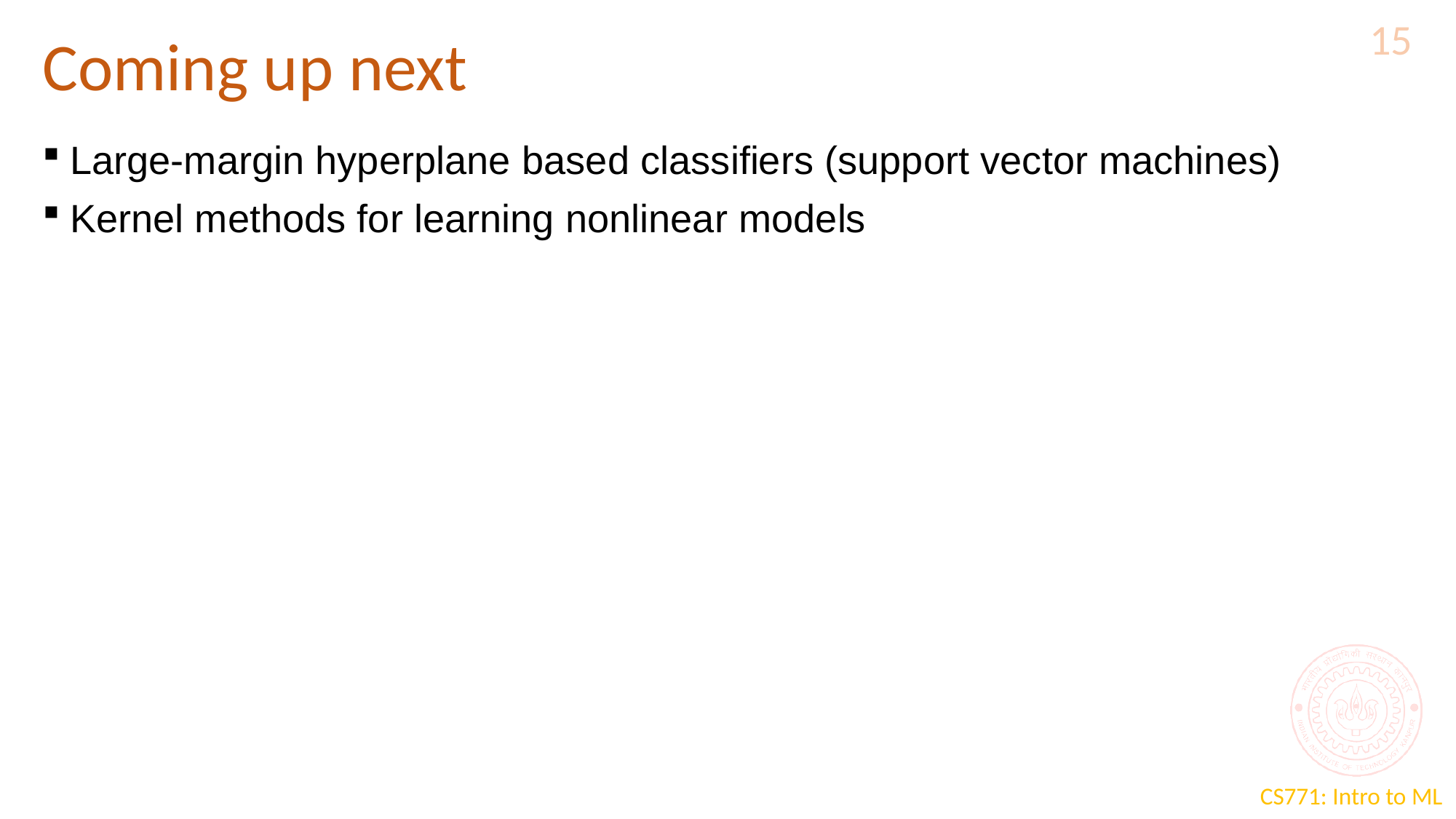

15
# Coming up next
Large-margin hyperplane based classifiers (support vector machines)
Kernel methods for learning nonlinear models